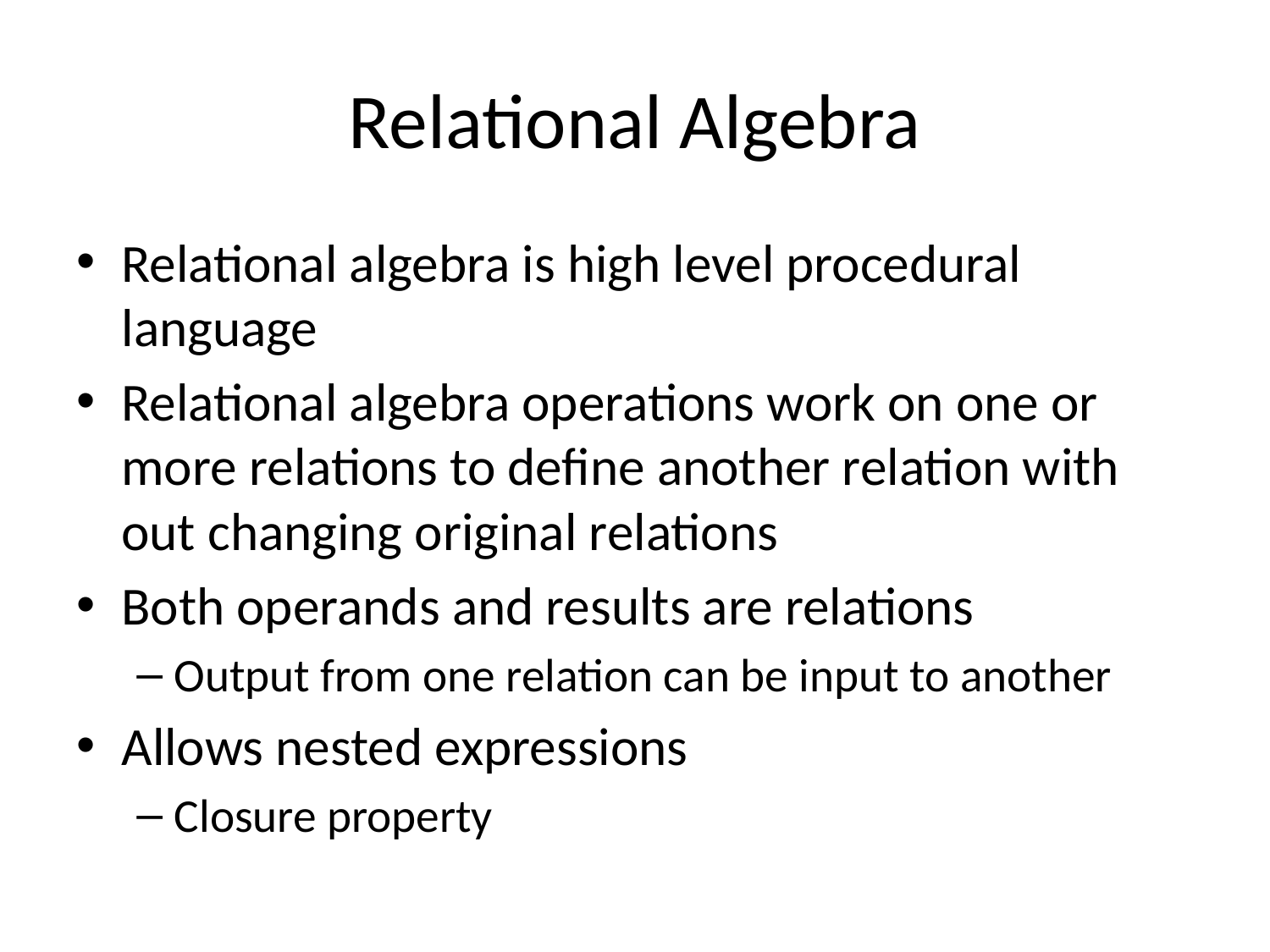

# Relational Algebra
Relational algebra is high level procedural language
Relational algebra operations work on one or more relations to define another relation with out changing original relations
Both operands and results are relations
Output from one relation can be input to another
Allows nested expressions
Closure property